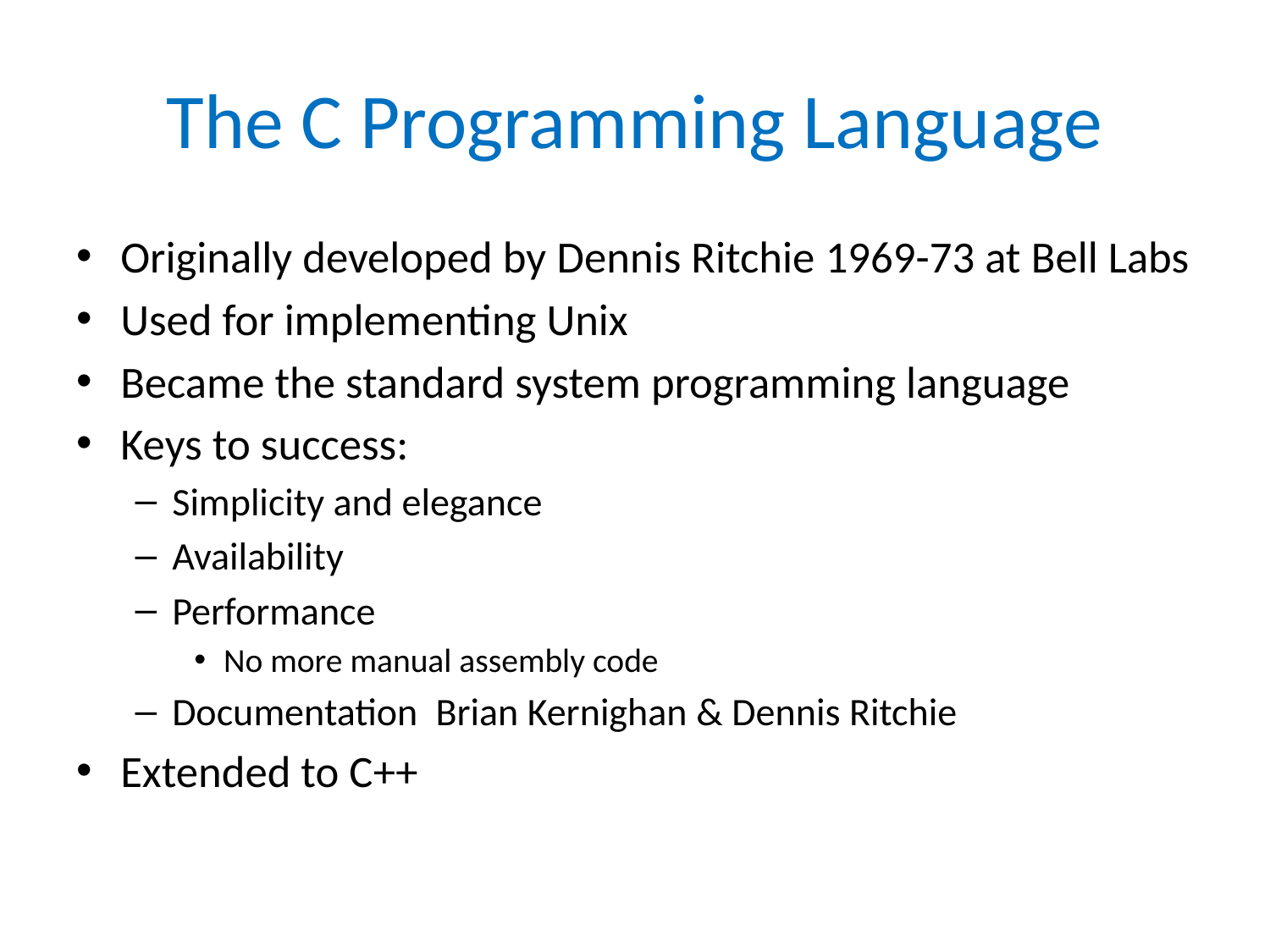

# The C Programming Language
Originally developed by Dennis Ritchie 1969-73 at Bell Labs
Used for implementing Unix
Became the standard system programming language
Keys to success:
Simplicity and elegance
Availability
Performance
No more manual assembly code
Documentation  Brian Kernighan & Dennis Ritchie
Extended to C++